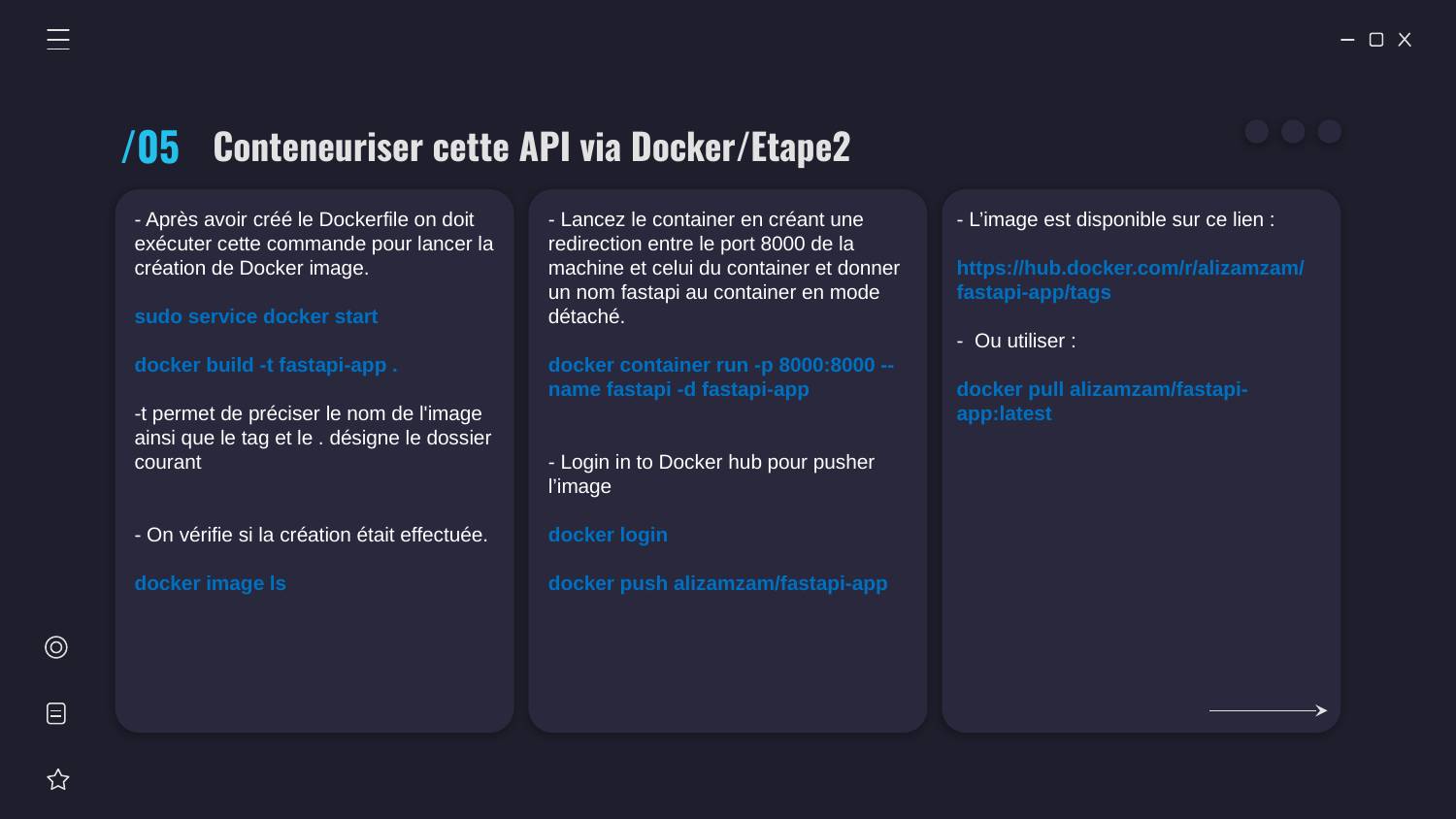

Conteneuriser cette API via Docker/Etape2
/05

- Après avoir créé le Dockerfile on doit exécuter cette commande pour lancer la création de Docker image.

sudo service docker start

docker build -t fastapi-app .

-t permet de préciser le nom de l'image ainsi que le tag et le . désigne le dossier courant

- On vérifie si la création était effectuée.

docker image ls

- Lancez le container en créant une redirection entre le port 8000 de la machine et celui du container et donner un nom fastapi au container en mode détaché.

docker container run -p 8000:8000 --name fastapi -d fastapi-app

- Login in to Docker hub pour pusher l’image

docker login

docker push alizamzam/fastapi-app

- L’image est disponible sur ce lien :

https://hub.docker.com/r/alizamzam/fastapi-app/tags

-  Ou utiliser :

docker pull alizamzam/fastapi-app:latest